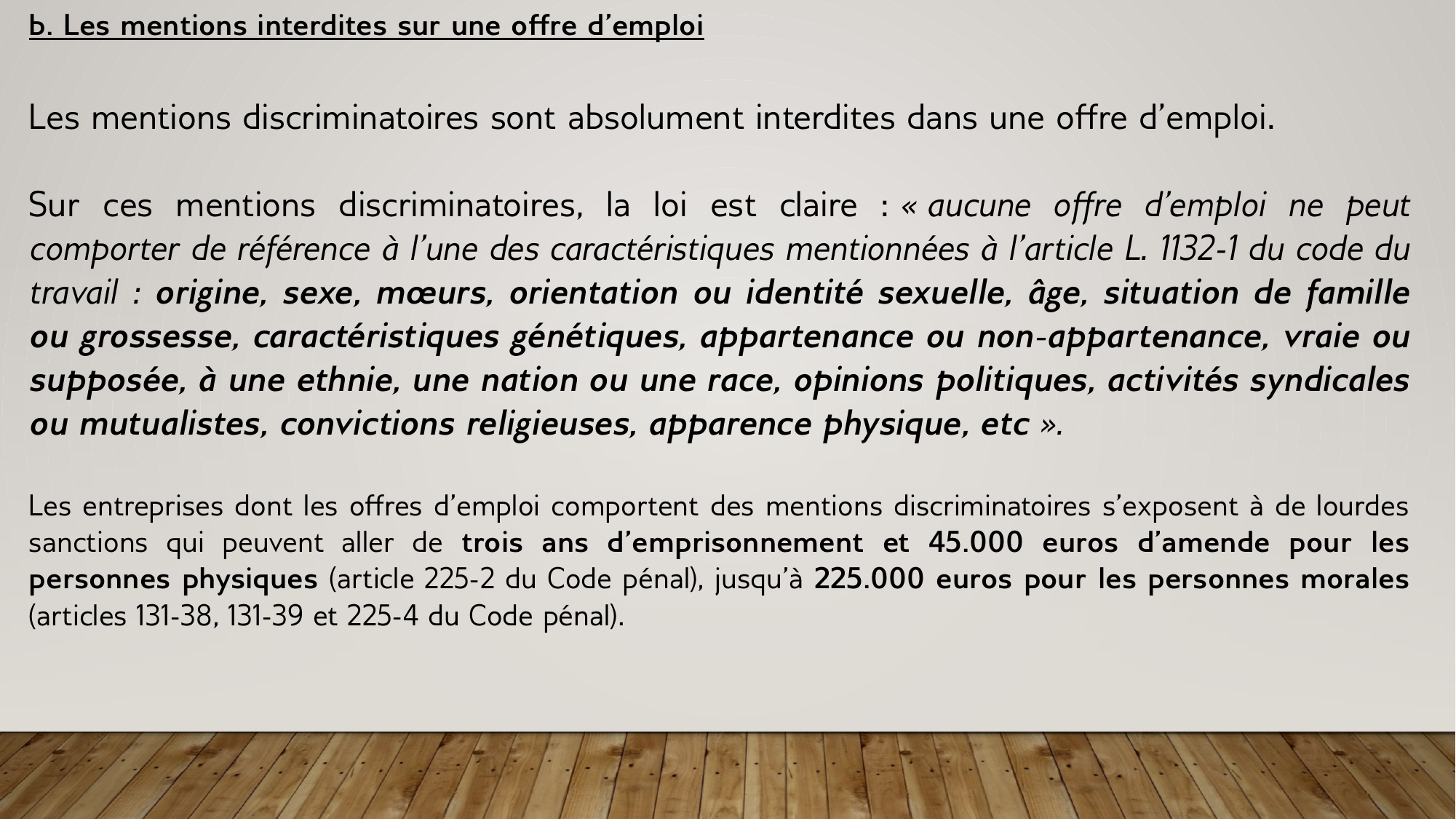

b. Les mentions interdites sur une offre d’emploi

Les mentions discriminatoires sont absolument interdites dans une offre d’emploi.

Sur ces mentions discriminatoires, la loi est claire : « aucune offre d’emploi ne peut comporter de référence à l’une des caractéristiques mentionnées à l’article L. 1132-1 du code du travail : origine, sexe, mœurs, orientation ou identité sexuelle, âge, situation de famille ou grossesse, caractéristiques génétiques, appartenance ou non-appartenance, vraie ou supposée, à une ethnie, une nation ou une race, opinions politiques, activités syndicales ou mutualistes, convictions religieuses, apparence physique, etc ».

Les entreprises dont les offres d’emploi comportent des mentions discriminatoires s’exposent à de lourdes sanctions qui peuvent aller de trois ans d’emprisonnement et 45.000 euros d’amende pour les personnes physiques (article 225-2 du Code pénal), jusqu’à 225.000 euros pour les personnes morales (articles 131-38, 131-39 et 225-4 du Code pénal).